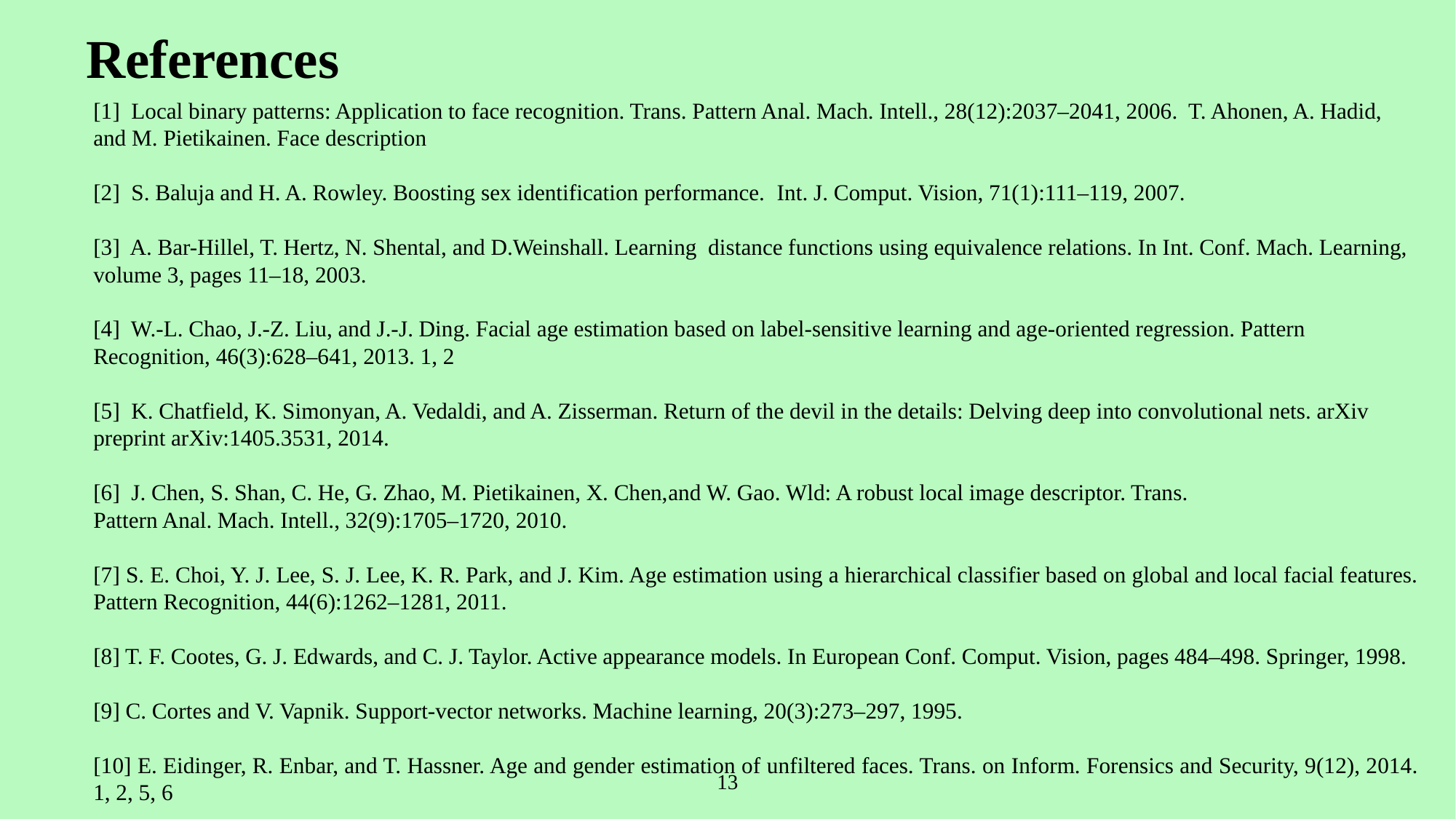

# References
[1]  Local binary patterns: Application to face recognition. Trans. Pattern Anal. Mach. Intell., 28(12):2037–2041, 2006.  T. Ahonen, A. Hadid, and M. Pietikainen. Face description

[2]  S. Baluja and H. A. Rowley. Boosting sex identification performance.  Int. J. Comput. Vision, 71(1):111–119, 2007.

[3]  A. Bar-Hillel, T. Hertz, N. Shental, and D.Weinshall. Learning  distance functions using equivalence relations. In Int. Conf. Mach. Learning, volume 3, pages 11–18, 2003.

[4]  W.-L. Chao, J.-Z. Liu, and J.-J. Ding. Facial age estimation based on label-sensitive learning and age-oriented regression. Pattern Recognition, 46(3):628–641, 2013. 1, 2

[5]  K. Chatfield, K. Simonyan, A. Vedaldi, and A. Zisserman. Return of the devil in the details: Delving deep into convolutional nets. arXiv preprint arXiv:1405.3531, 2014.

[6]  J. Chen, S. Shan, C. He, G. Zhao, M. Pietikainen, X. Chen,and W. Gao. Wld: A robust local image descriptor. Trans.
Pattern Anal. Mach. Intell., 32(9):1705–1720, 2010.

[7] S. E. Choi, Y. J. Lee, S. J. Lee, K. R. Park, and J. Kim. Age estimation using a hierarchical classifier based on global and local facial features. Pattern Recognition, 44(6):1262–1281, 2011.

[8] T. F. Cootes, G. J. Edwards, and C. J. Taylor. Active appearance models. In European Conf. Comput. Vision, pages 484–498. Springer, 1998.

[9] C. Cortes and V. Vapnik. Support-vector networks. Machine learning, 20(3):273–297, 1995.

[10] E. Eidinger, R. Enbar, and T. Hassner. Age and gender estimation of unfiltered faces. Trans. on Inform. Forensics and Security, 9(12), 2014. 1, 2, 5, 6

13